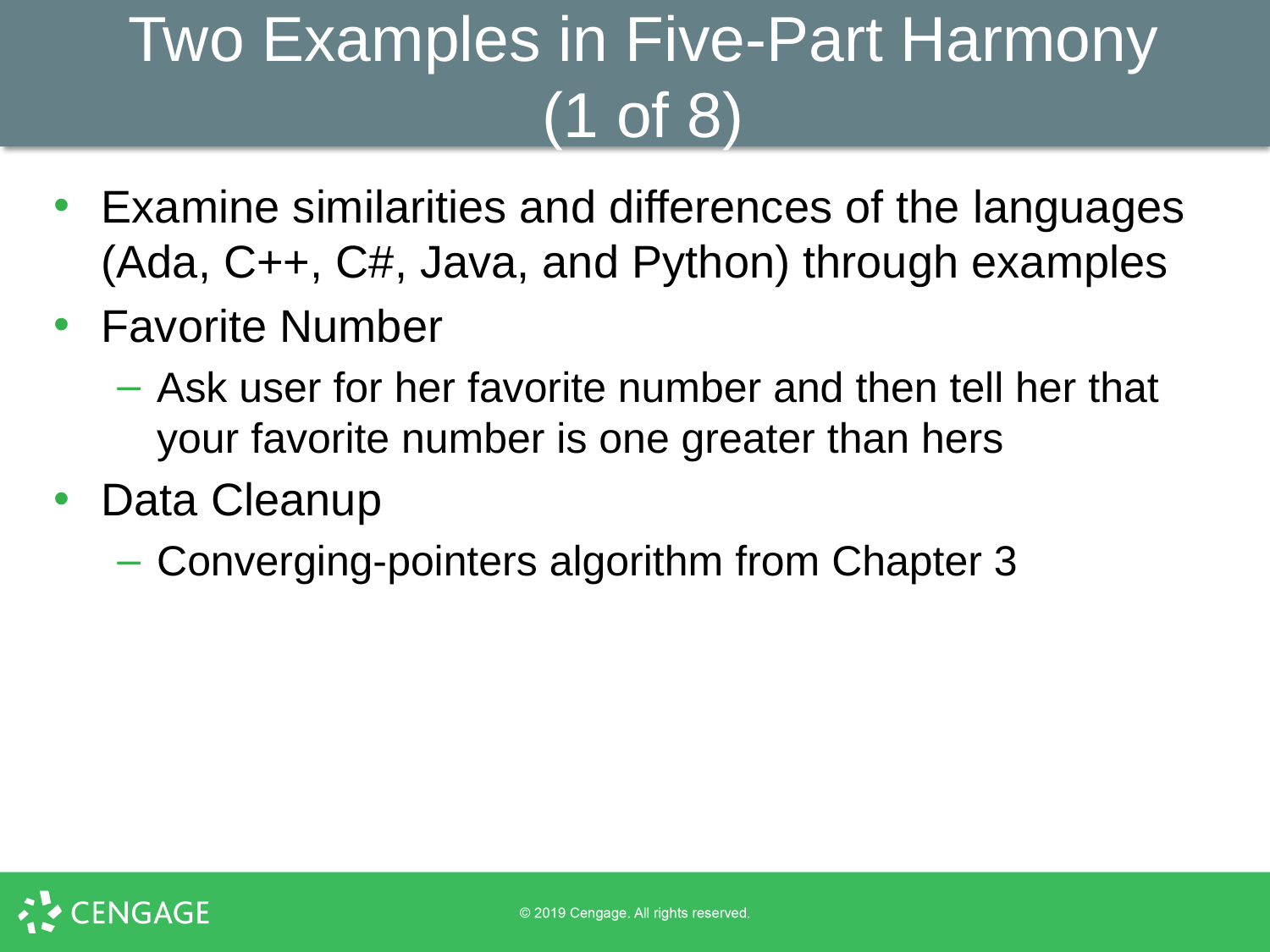

# Two Examples in Five-Part Harmony (1 of 8)
Examine similarities and differences of the languages (Ada, C++, C#, Java, and Python) through examples
Favorite Number
Ask user for her favorite number and then tell her that your favorite number is one greater than hers
Data Cleanup
Converging-pointers algorithm from Chapter 3